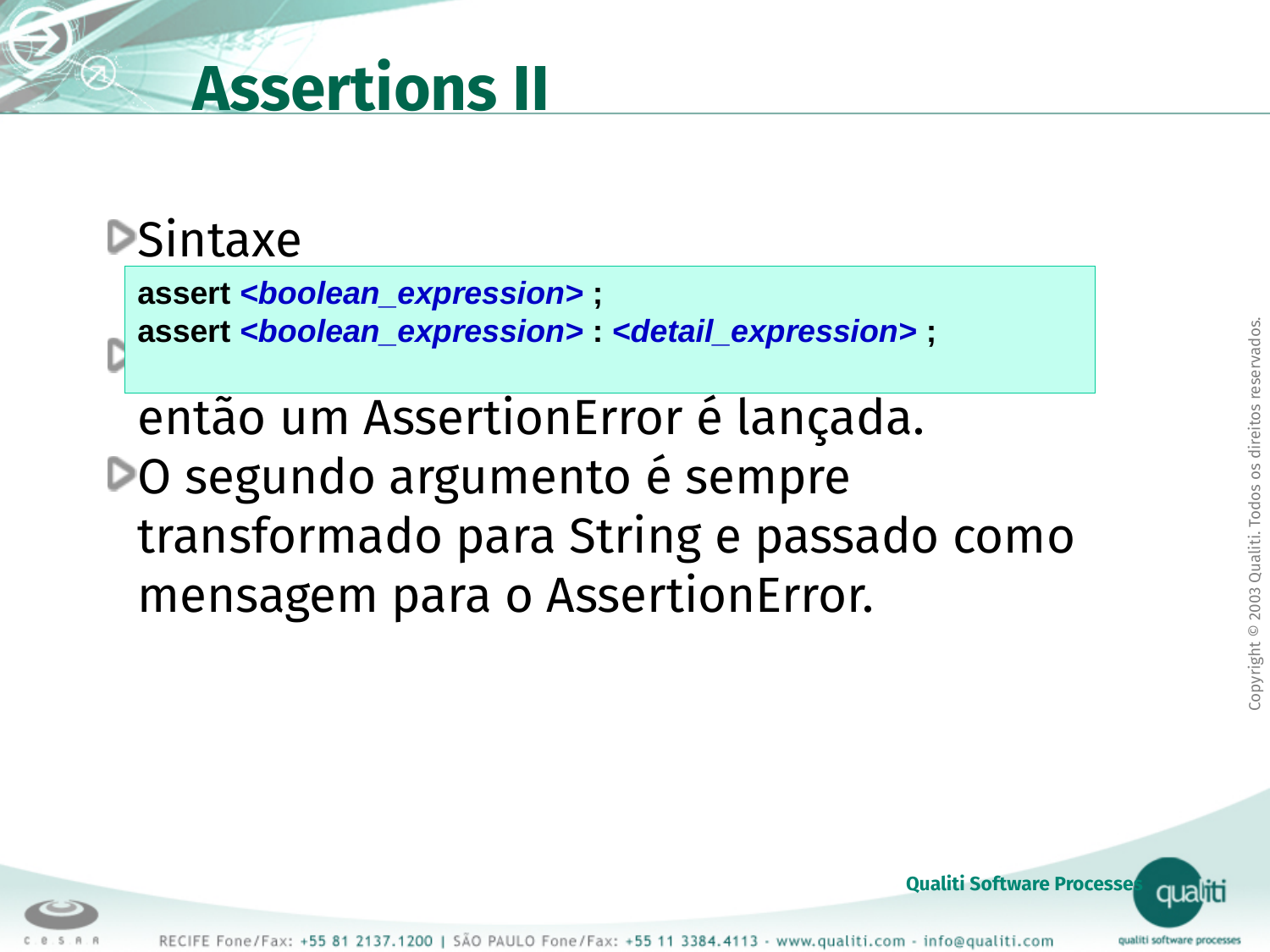

Assertions II
Sintaxe

Se a <boolean_expression> retornar false, então um AssertionError é lançada.
O segundo argumento é sempre transformado para String e passado como mensagem para o AssertionError.
assert <boolean_expression> ;
assert <boolean_expression> : <detail_expression> ;